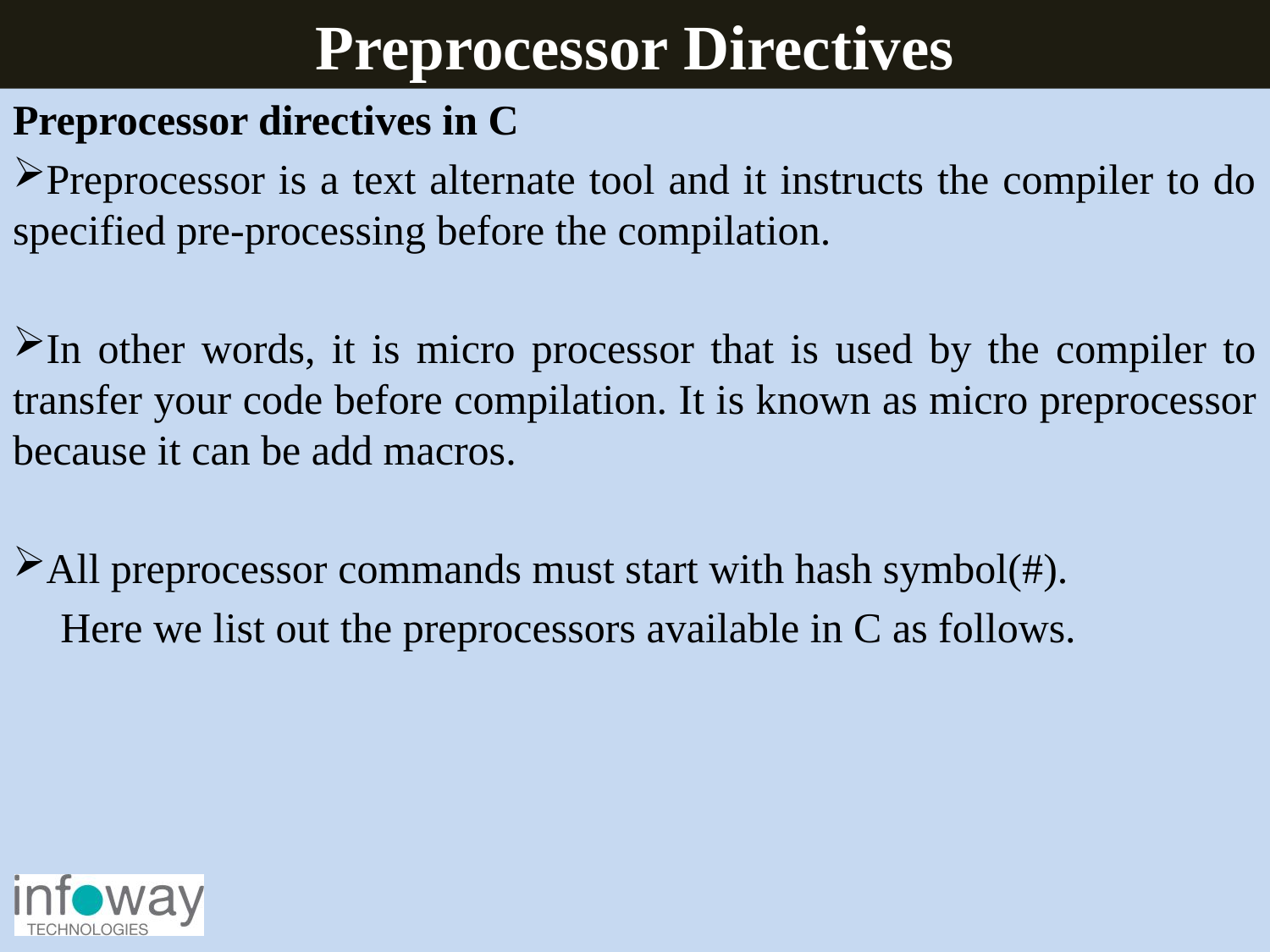

Preprocessor Directives
Preprocessor directives in C
Preprocessor is a text alternate tool and it instructs the compiler to do specified pre-processing before the compilation.

In other words, it is micro processor that is used by the compiler to transfer your code before compilation. It is known as micro preprocessor because it can be add macros.

All preprocessor commands must start with hash symbol(#).
	Here we list out the preprocessors available in C as follows.